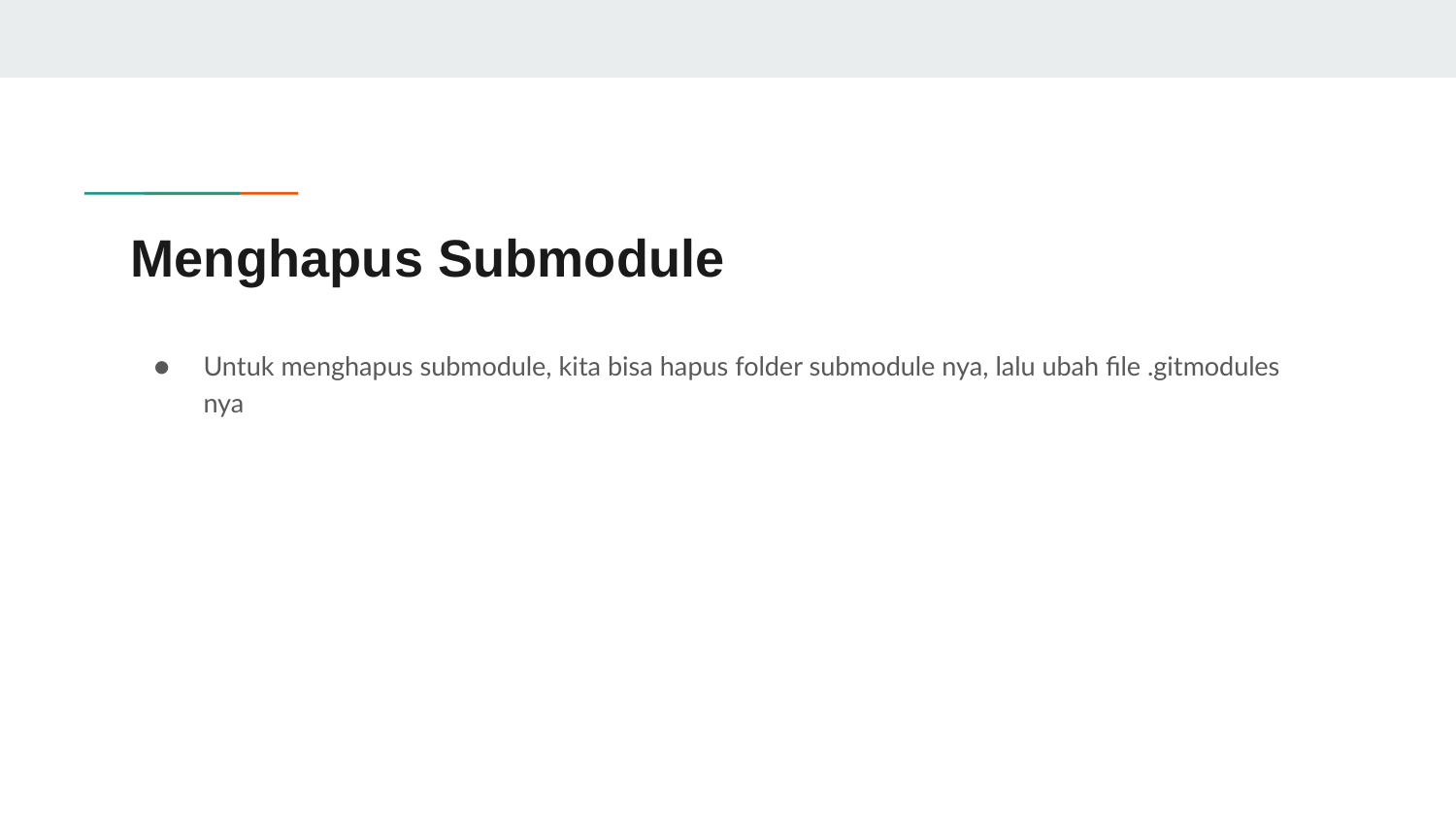

# Menghapus Submodule
Untuk menghapus submodule, kita bisa hapus folder submodule nya, lalu ubah file .gitmodules nya